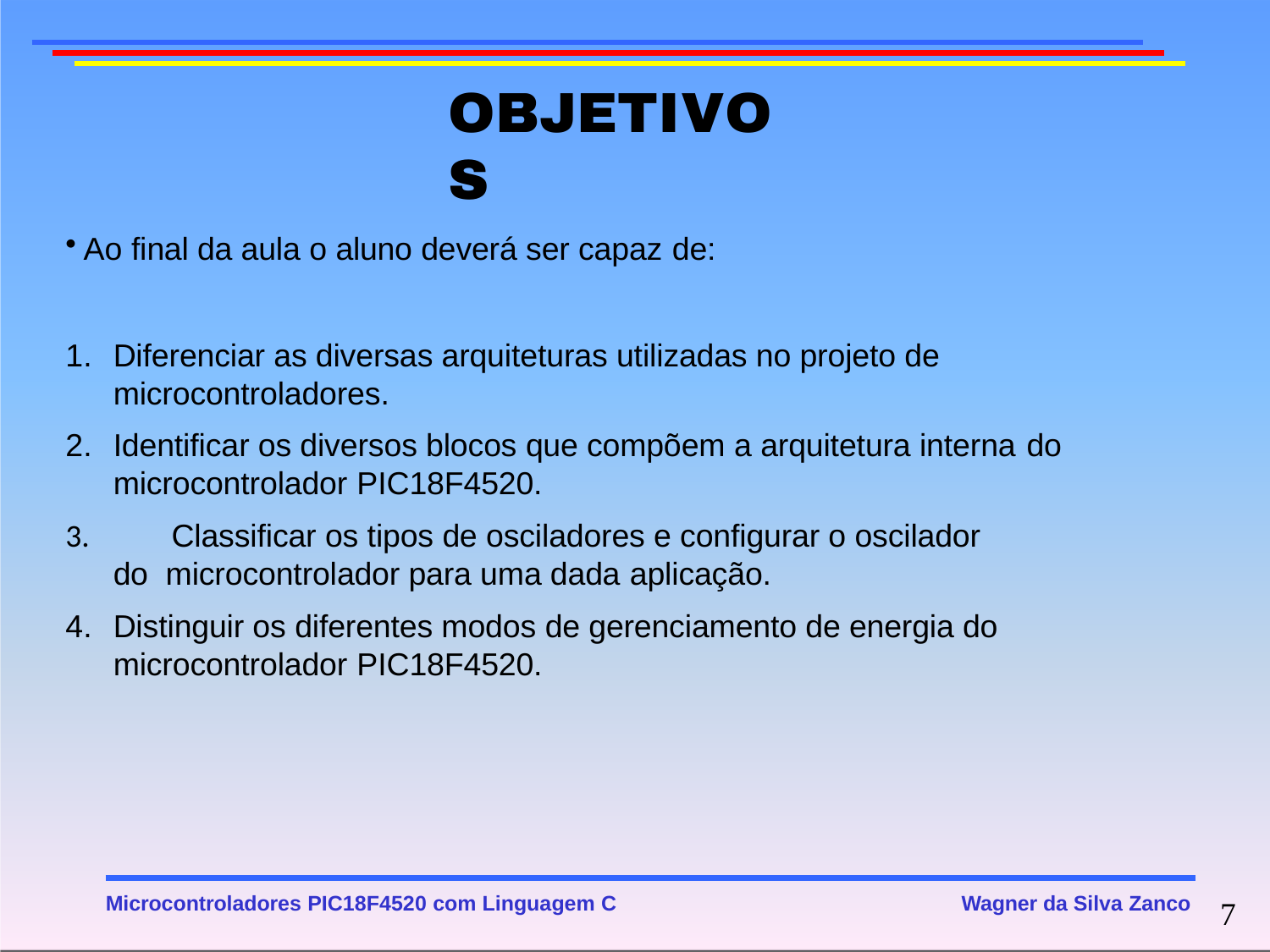

# OBJETIVOS
Ao final da aula o aluno deverá ser capaz de:

Diferenciar as diversas arquiteturas utilizadas no projeto de microcontroladores.
Identificar os diversos blocos que compõem a arquitetura interna do
microcontrolador PIC18F4520.
	Classificar os tipos de osciladores e configurar o oscilador do  microcontrolador para uma dada aplicação.
Distinguir os diferentes modos de gerenciamento de energia do  microcontrolador PIC18F4520.
Microcontroladores PIC18F4520 com Linguagem C
Wagner da Silva Zanco
7